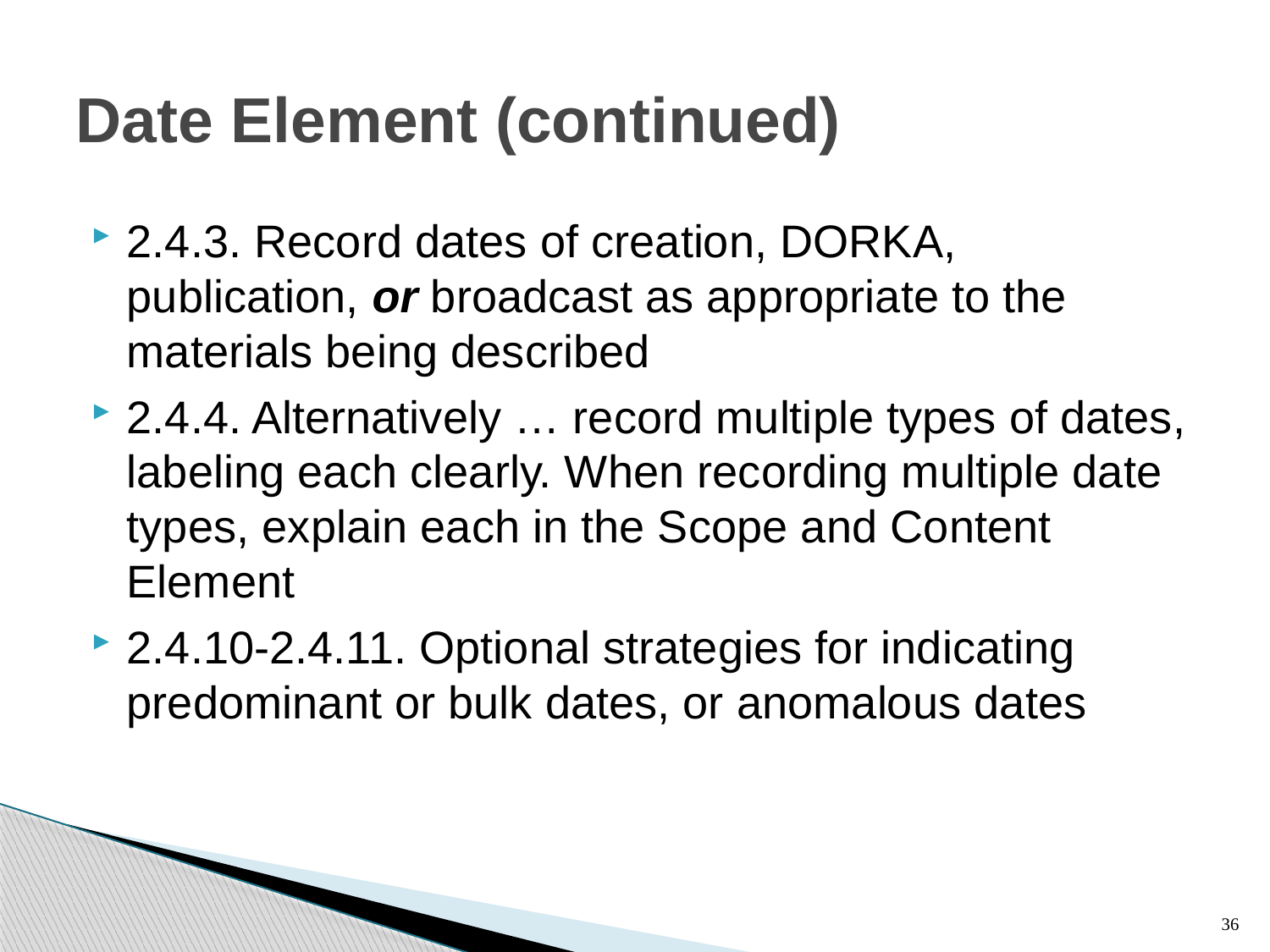

# Date Element (continued)
2.4.3. Record dates of creation, DORKA, publication, or broadcast as appropriate to the materials being described
2.4.4. Alternatively … record multiple types of dates, labeling each clearly. When recording multiple date types, explain each in the Scope and Content Element
2.4.10-2.4.11. Optional strategies for indicating predominant or bulk dates, or anomalous dates
36